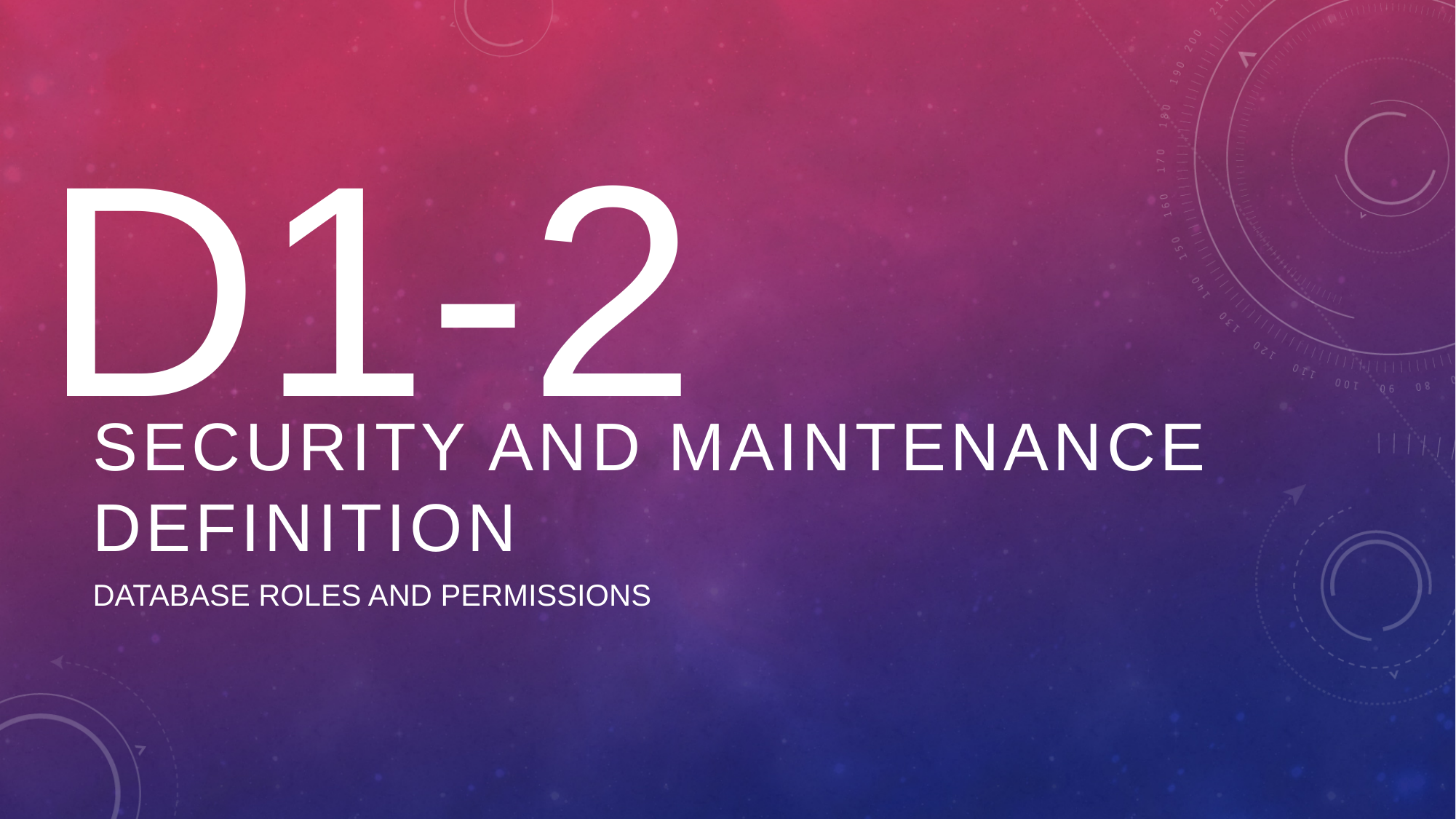

D1-2
# SECURITY AND MAINTENANCE DEFINITION
Database ROLES and permissions